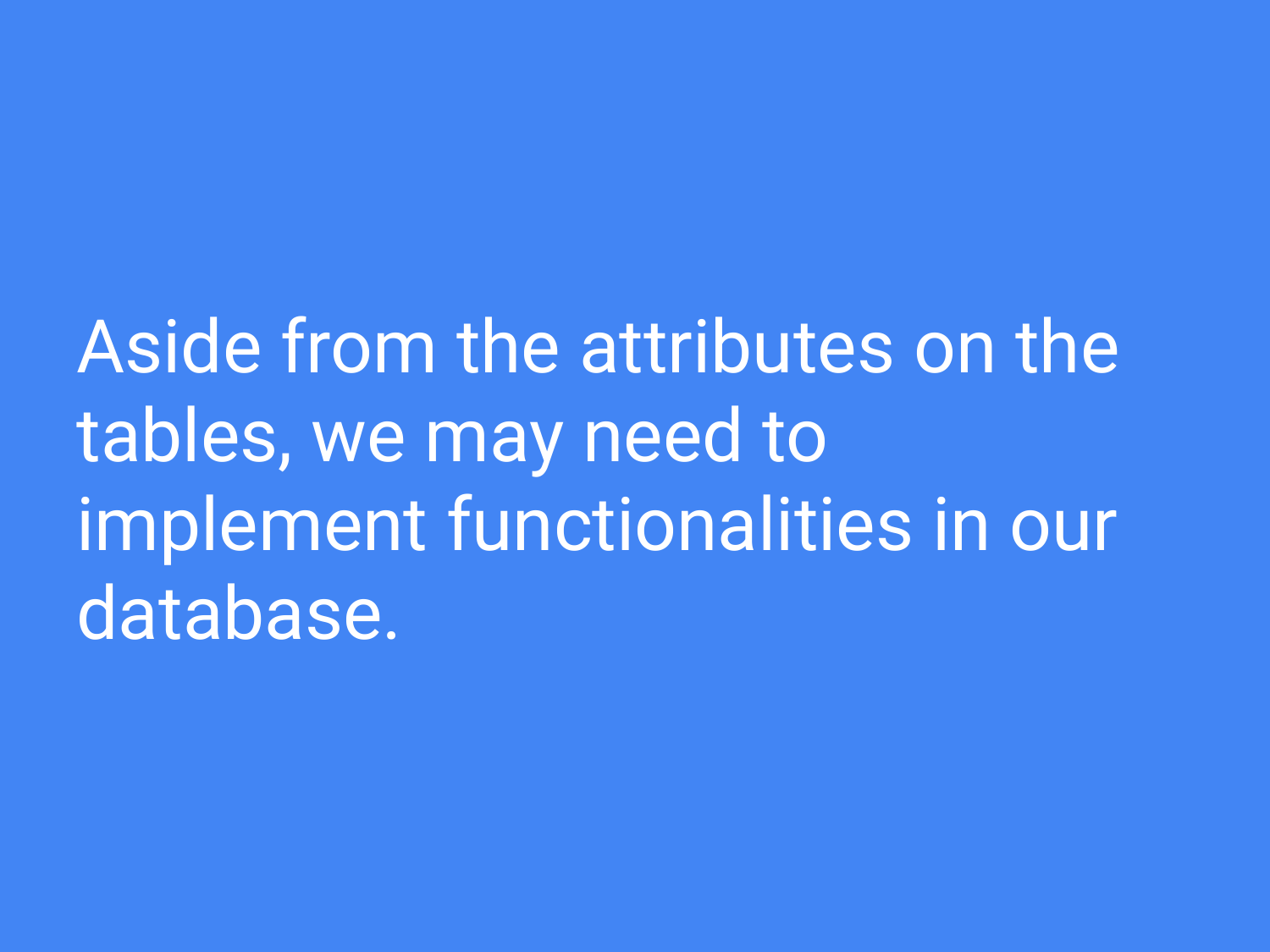

# Aside from the attributes on the tables, we may need to implement functionalities in our database.